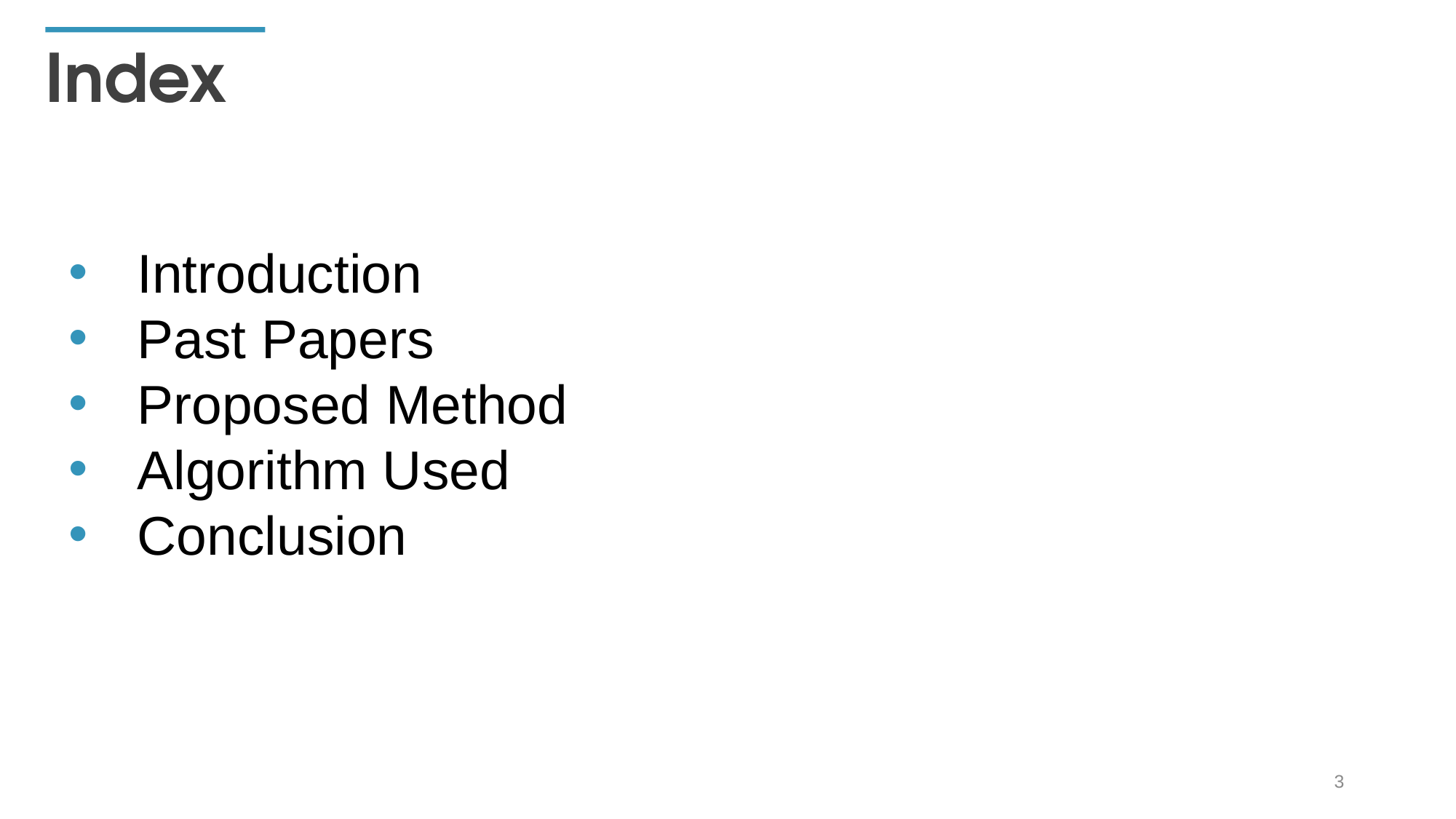

Index
Introduction
Past Papers
Proposed Method
Algorithm Used
Conclusion

3